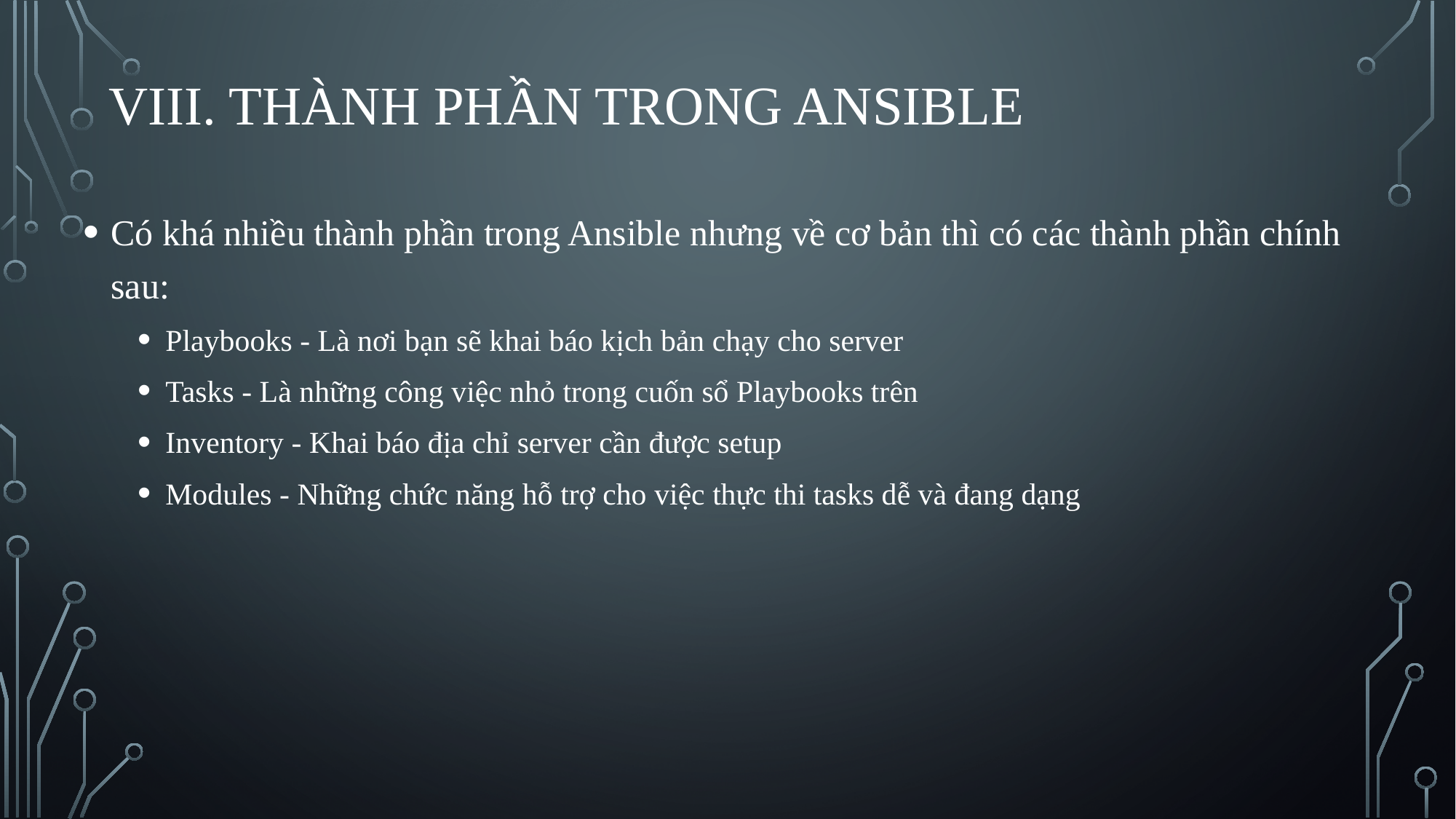

# VIII. THÀNH PHẦN TRONG ANSIBLE
Có khá nhiều thành phần trong Ansible nhưng về cơ bản thì có các thành phần chính sau:
Playbooks - Là nơi bạn sẽ khai báo kịch bản chạy cho server
Tasks - Là những công việc nhỏ trong cuốn sổ Playbooks trên
Inventory - Khai báo địa chỉ server cần được setup
Modules - Những chức năng hỗ trợ cho việc thực thi tasks dễ và đang dạng